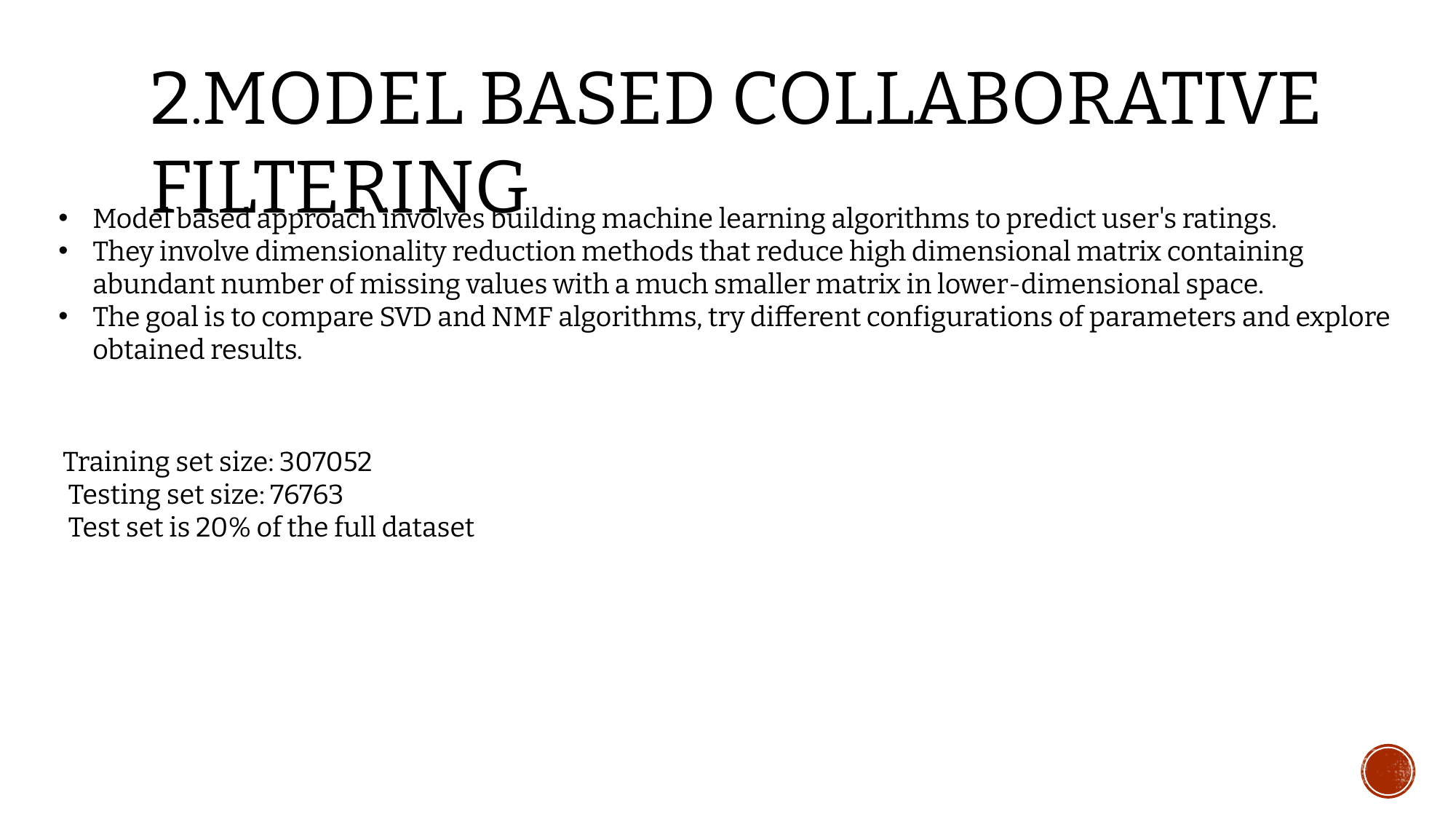

2.Model based collaborative filtering
Model based approach involves building machine learning algorithms to predict user's ratings.
They involve dimensionality reduction methods that reduce high dimensional matrix containing abundant number of missing values with a much smaller matrix in lower-dimensional space.
The goal is to compare SVD and NMF algorithms, try different configurations of parameters and explore obtained results.
Training set size: 307052
 Testing set size: 76763
 Test set is 20% of the full dataset